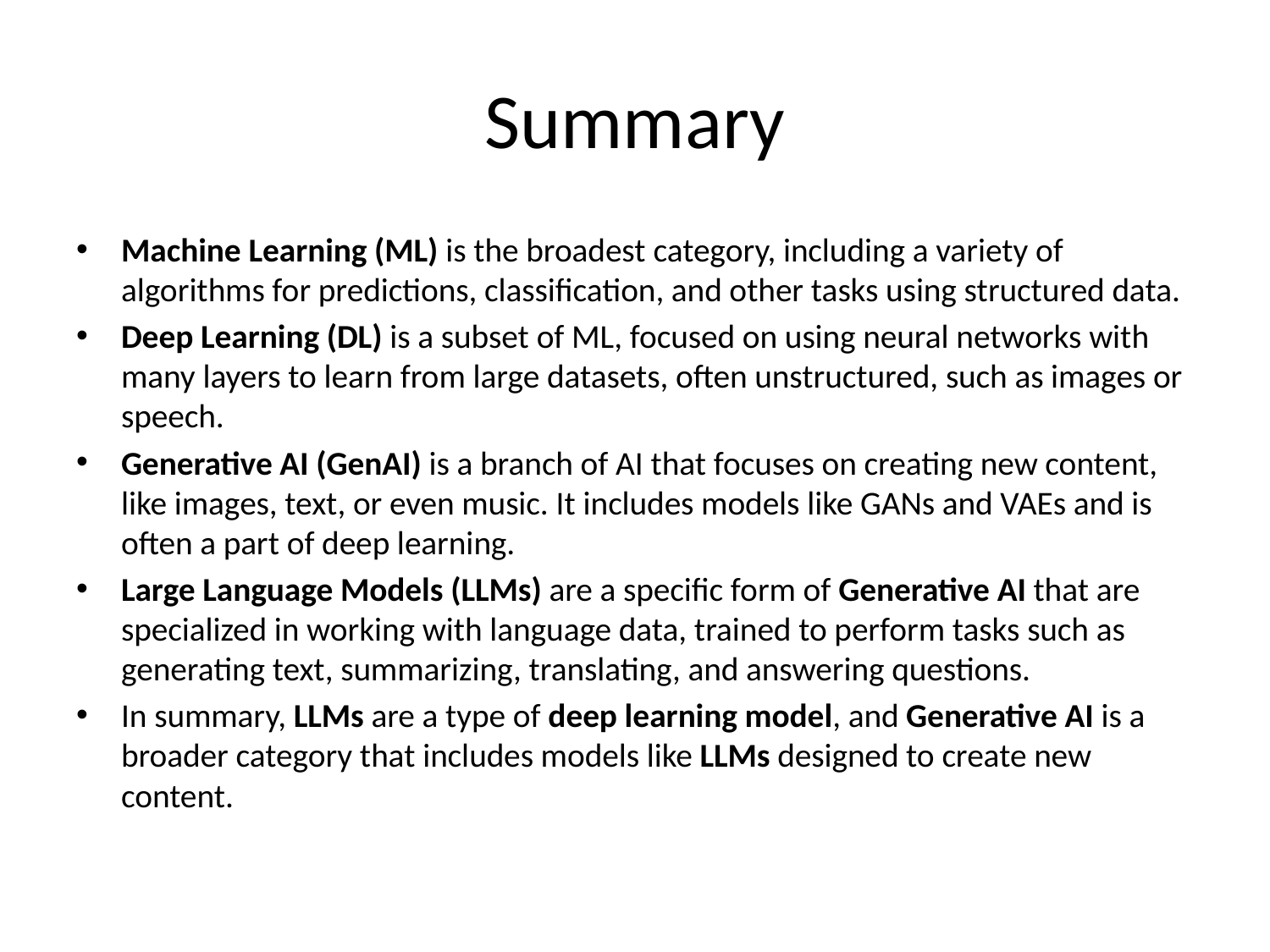

# Summary
Machine Learning (ML) is the broadest category, including a variety of algorithms for predictions, classification, and other tasks using structured data.
Deep Learning (DL) is a subset of ML, focused on using neural networks with many layers to learn from large datasets, often unstructured, such as images or speech.
Generative AI (GenAI) is a branch of AI that focuses on creating new content, like images, text, or even music. It includes models like GANs and VAEs and is often a part of deep learning.
Large Language Models (LLMs) are a specific form of Generative AI that are specialized in working with language data, trained to perform tasks such as generating text, summarizing, translating, and answering questions.
In summary, LLMs are a type of deep learning model, and Generative AI is a broader category that includes models like LLMs designed to create new content.